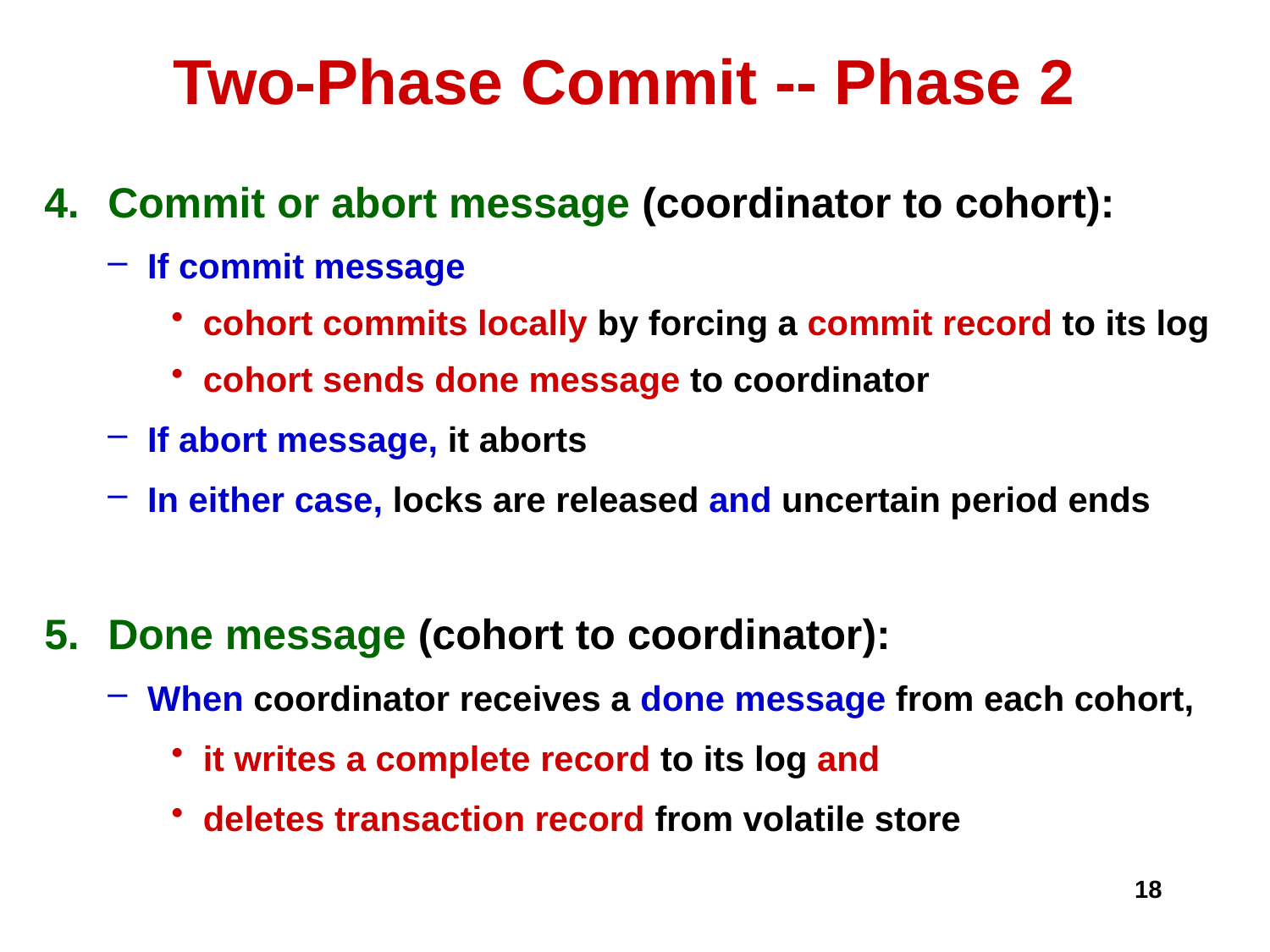

# Two-Phase Commit -- Phase 2
Commit or abort message (coordinator to cohort):
If commit message
cohort commits locally by forcing a commit record to its log
cohort sends done message to coordinator
If abort message, it aborts
In either case, locks are released and uncertain period ends

Done message (cohort to coordinator):
When coordinator receives a done message from each cohort,
it writes a complete record to its log and
deletes transaction record from volatile store
18